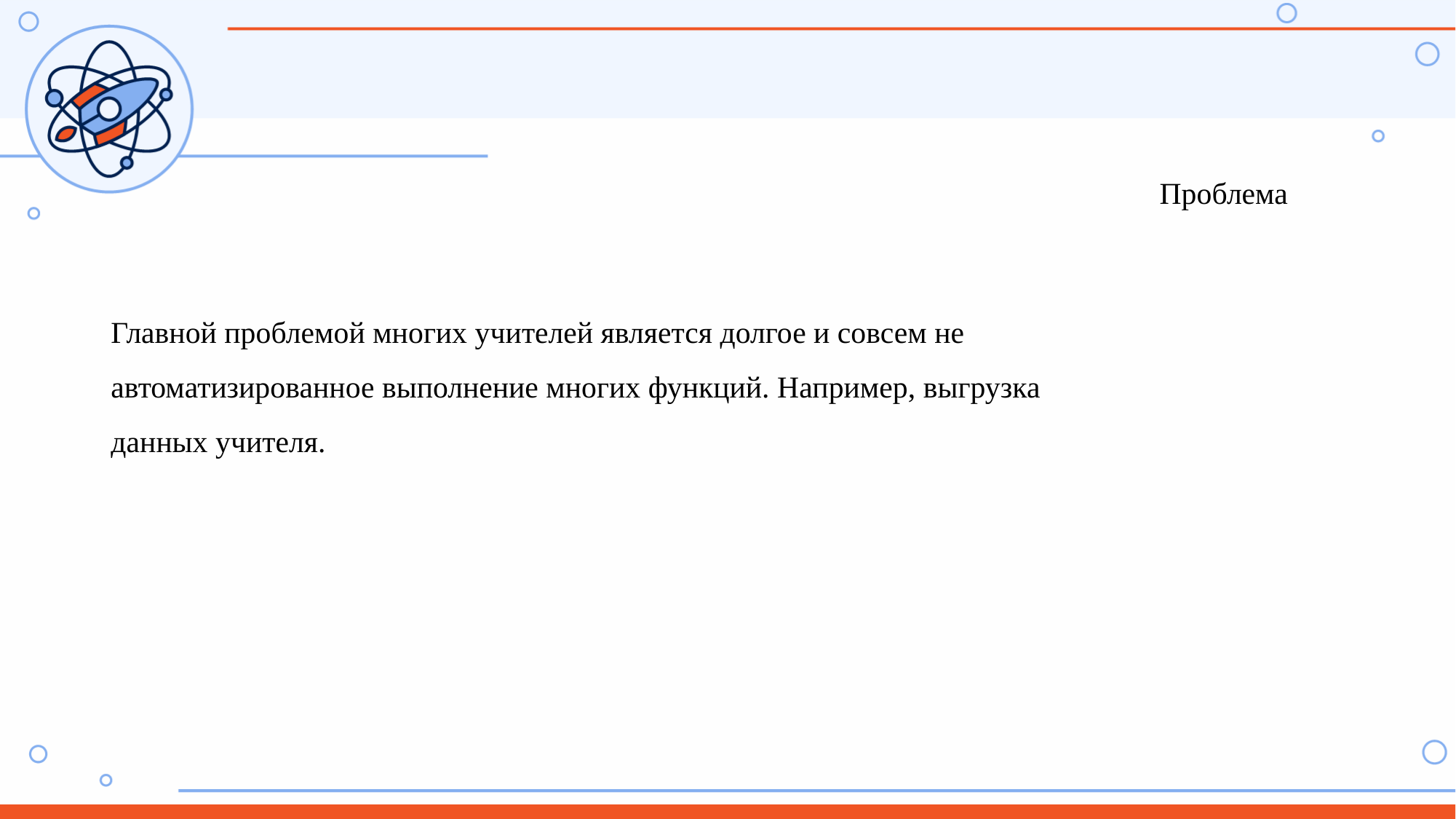

Проблема
Главной проблемой многих учителей является долгое и совсем не автоматизированное выполнение многих функций. Например, выгрузка данных учителя.